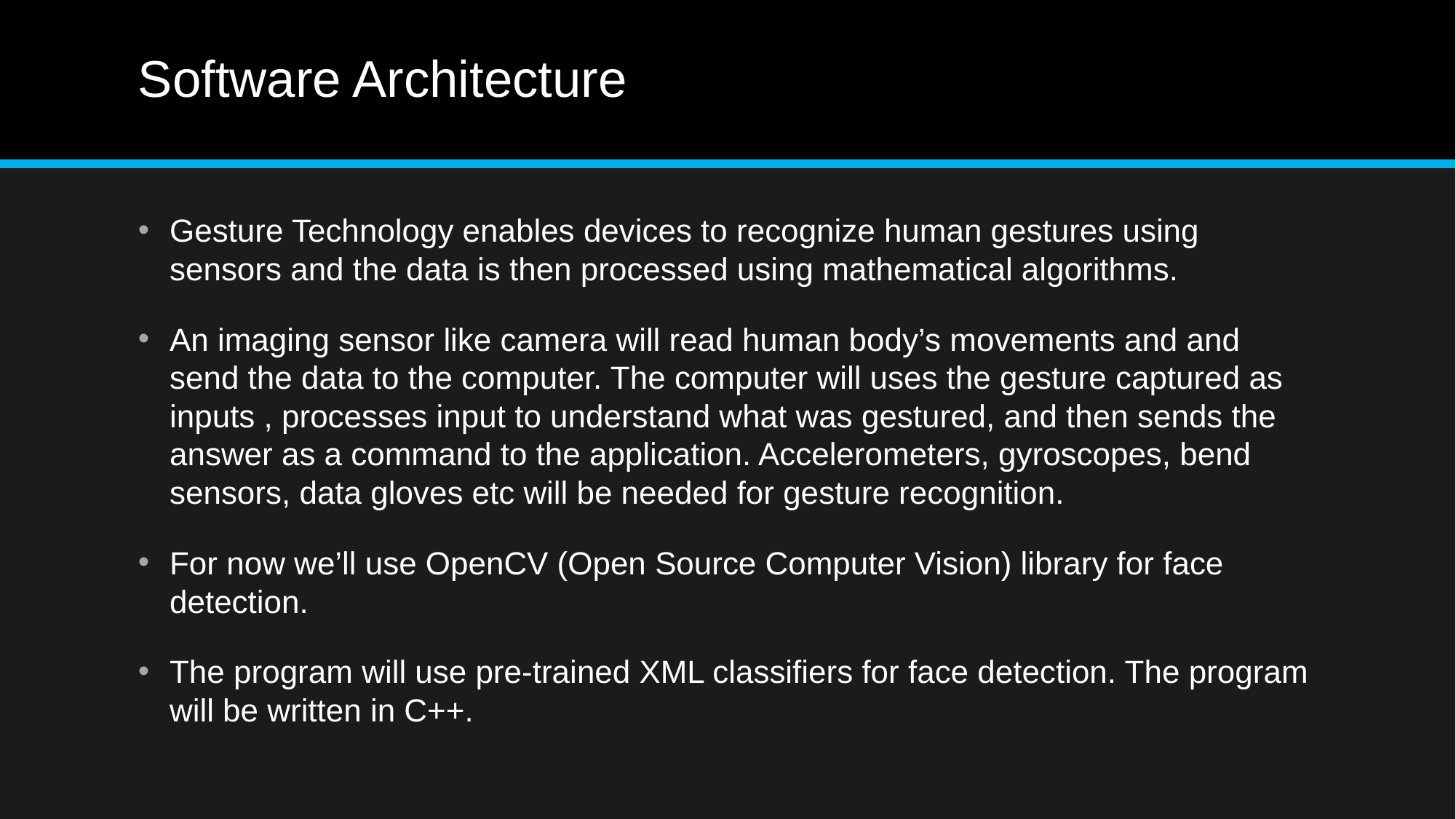

# Software Architecture
Gesture Technology enables devices to recognize human gestures using sensors and the data is then processed using mathematical algorithms.
An imaging sensor like camera will read human body’s movements and and send the data to the computer. The computer will uses the gesture captured as inputs , processes input to understand what was gestured, and then sends the answer as a command to the application. Accelerometers, gyroscopes, bend sensors, data gloves etc will be needed for gesture recognition.
For now we’ll use OpenCV (Open Source Computer Vision) library for face detection.
The program will use pre-trained XML classifiers for face detection. The program will be written in C++.